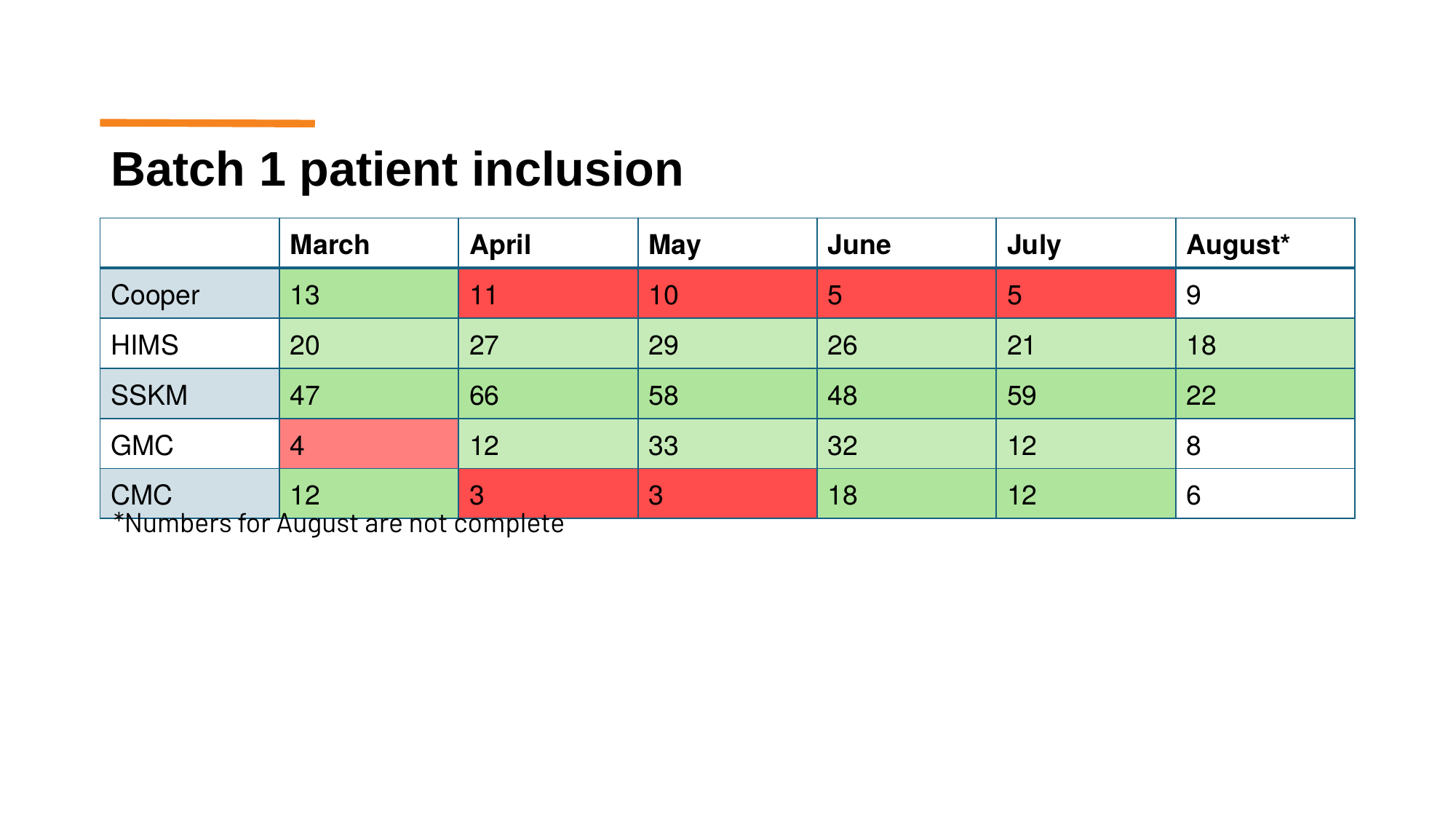

# Batch 1 patient inclusion
|  | March | April | May | June | July | August\* |
| --- | --- | --- | --- | --- | --- | --- |
| Cooper | 13 | 11 | 10 | 5 | 5 | 9 |
| HIMS | 20 | 27 | 29 | 26 | 21 | 18 |
| SSKM | 47 | 66 | 58 | 48 | 59 | 22 |
| GMC | 4 | 12 | 33 | 32 | 12 | 8 |
| CMC | 12 | 3 | 3 | 18 | 12 | 6 |
*Numbers for August are not complete